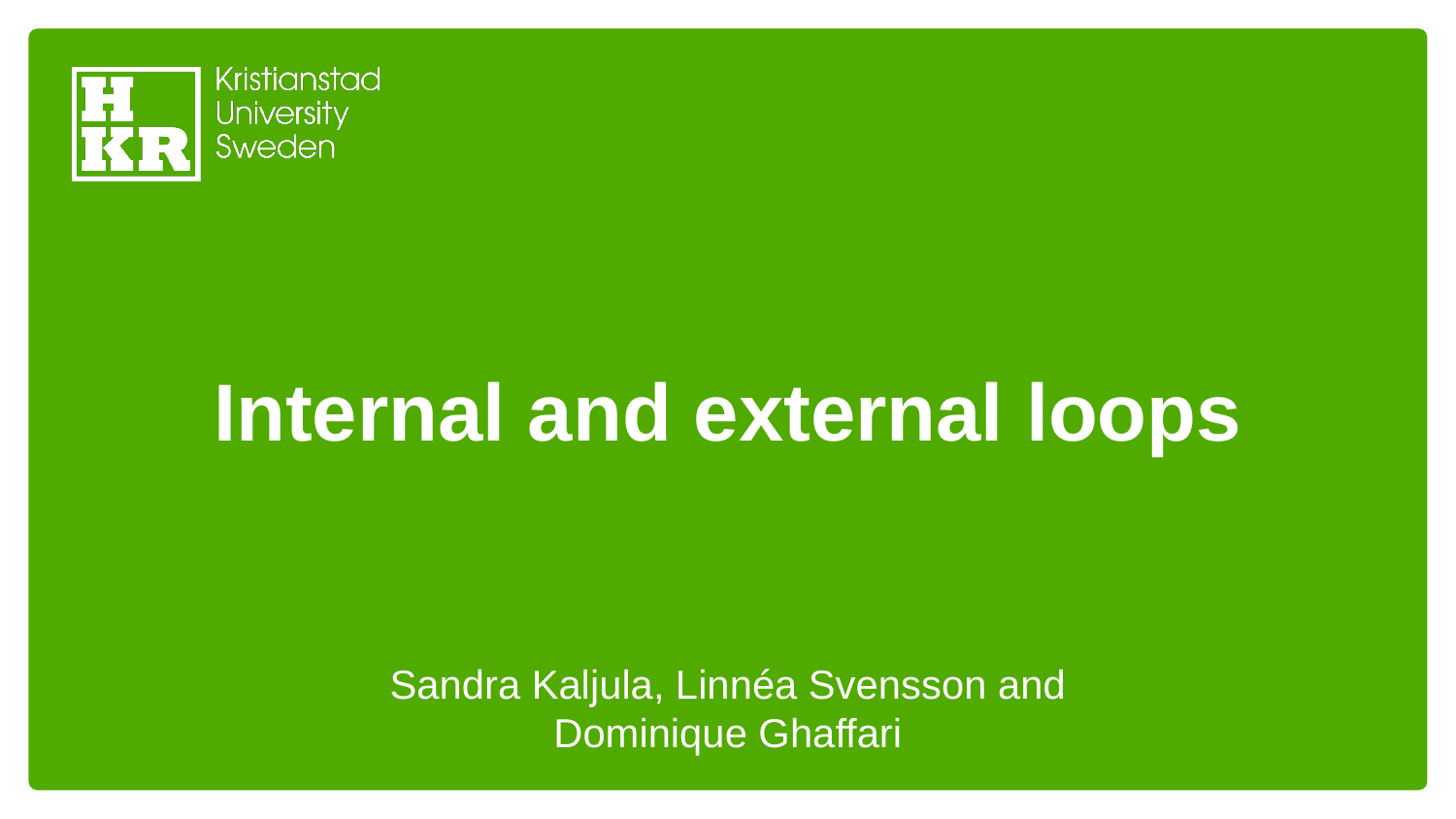

# Internal and external loops
Sandra Kaljula, Linnéa Svensson and
 Dominique Ghaffari